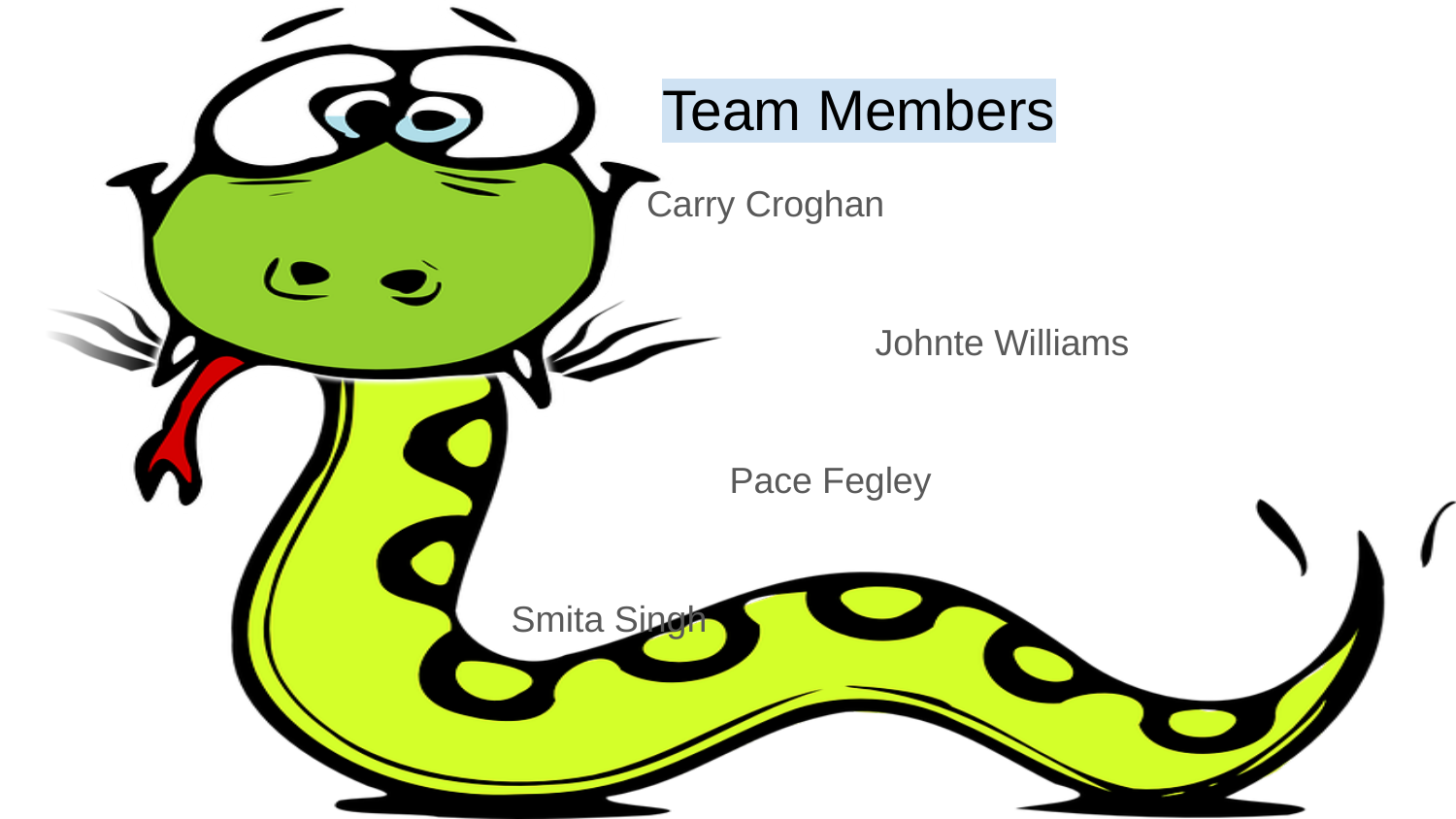

# Team Members
Carry Croghan

 Johnte Williams

 Pace Fegley

 Smita Singh